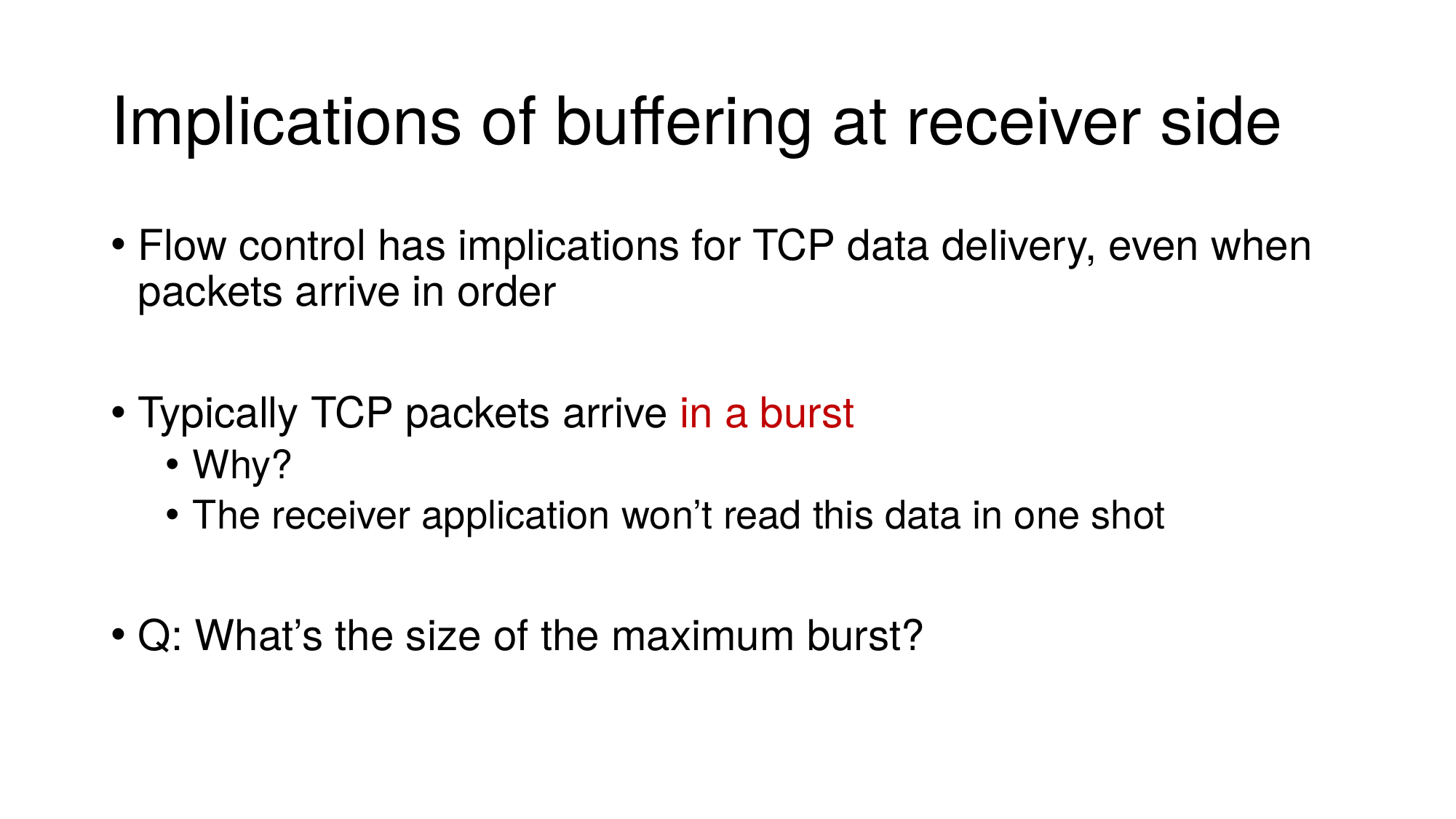

# Implications of buffering at receiver side
Flow control has implications for TCP data delivery, even when packets arrive in order

Typically TCP packets arrive in a burst
Why?
The receiver application won’t read this data in one shot

Q: What’s the size of the maximum burst?